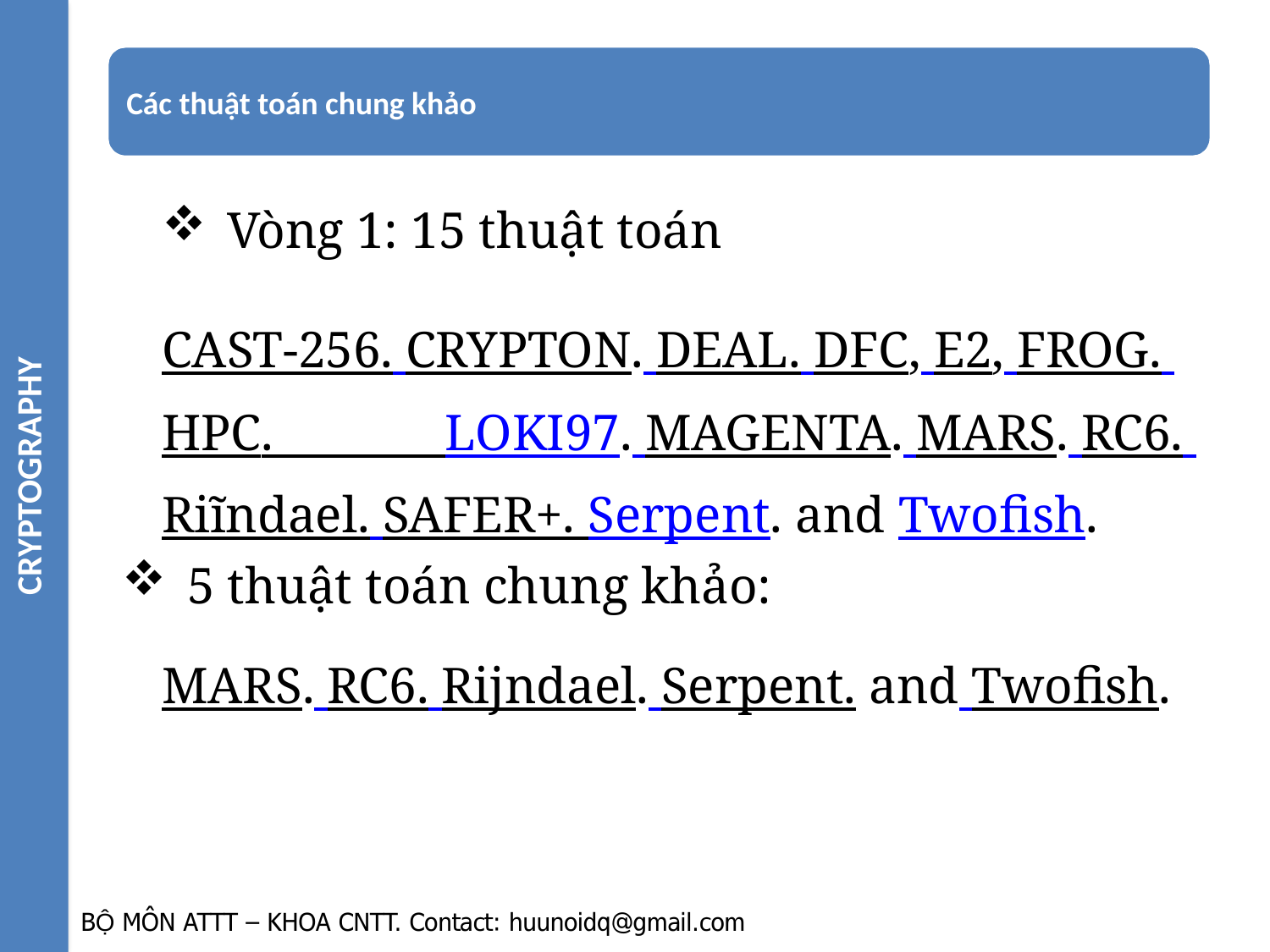

CRYPTOGRAPHY
Các thuật toán chung khảo
Vòng 1: 15 thuật toán
CAST-256. CRYPTON. DEAL. DFC, E2, FROG. HPC. LOKI97. MAGENTA. MARS. RC6. Riĩndael. SAFER+. Serpent. and Twofish.
5 thuật toán chung khảo:
MARS. RC6. Rijndael. Serpent. and Twofish.
BỘ MÔN ATTT – KHOA CNTT. Contact: huunoidq@gmail.com